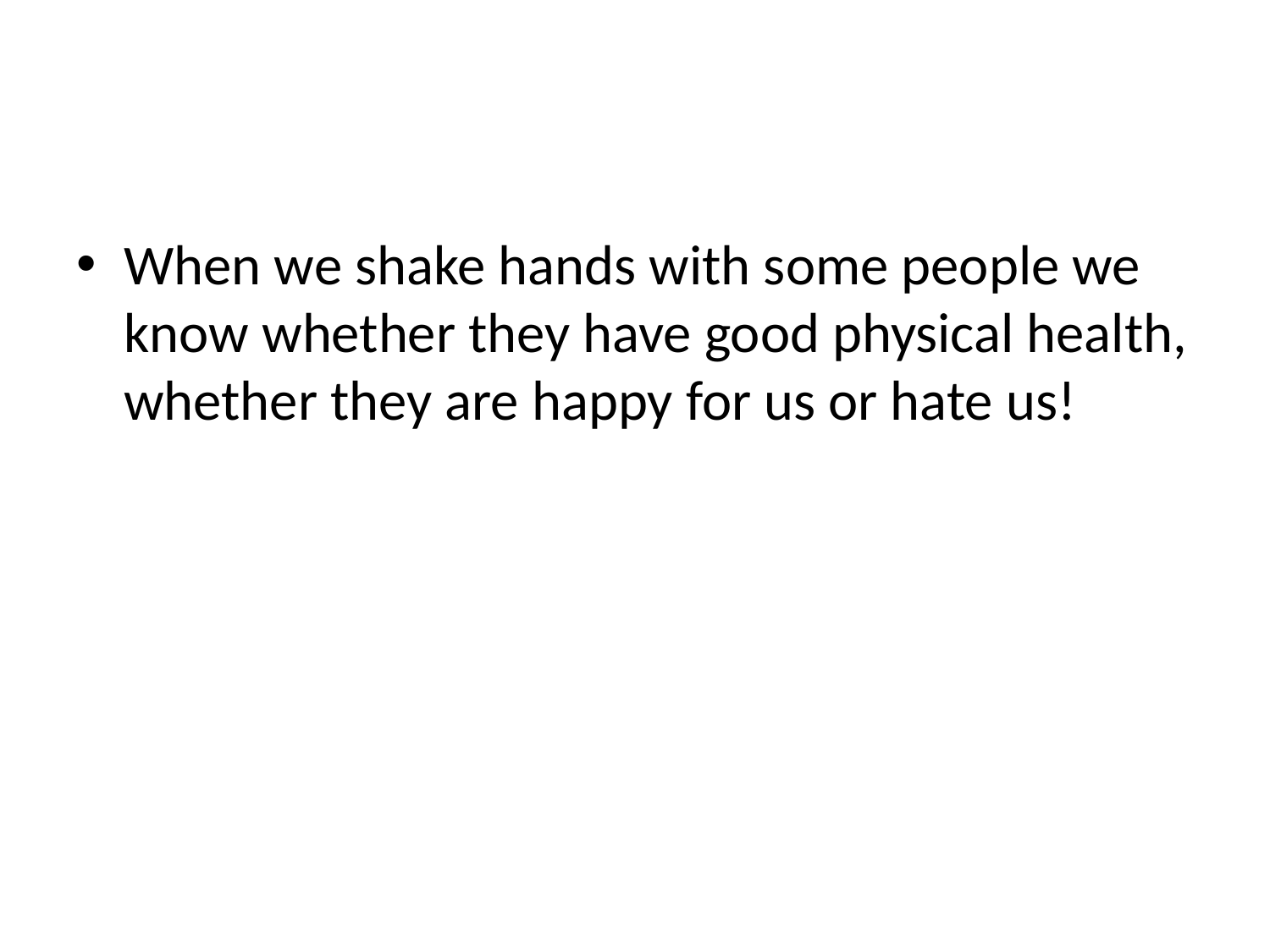

#
When we shake hands with some people we know whether they have good physical health, whether they are happy for us or hate us!